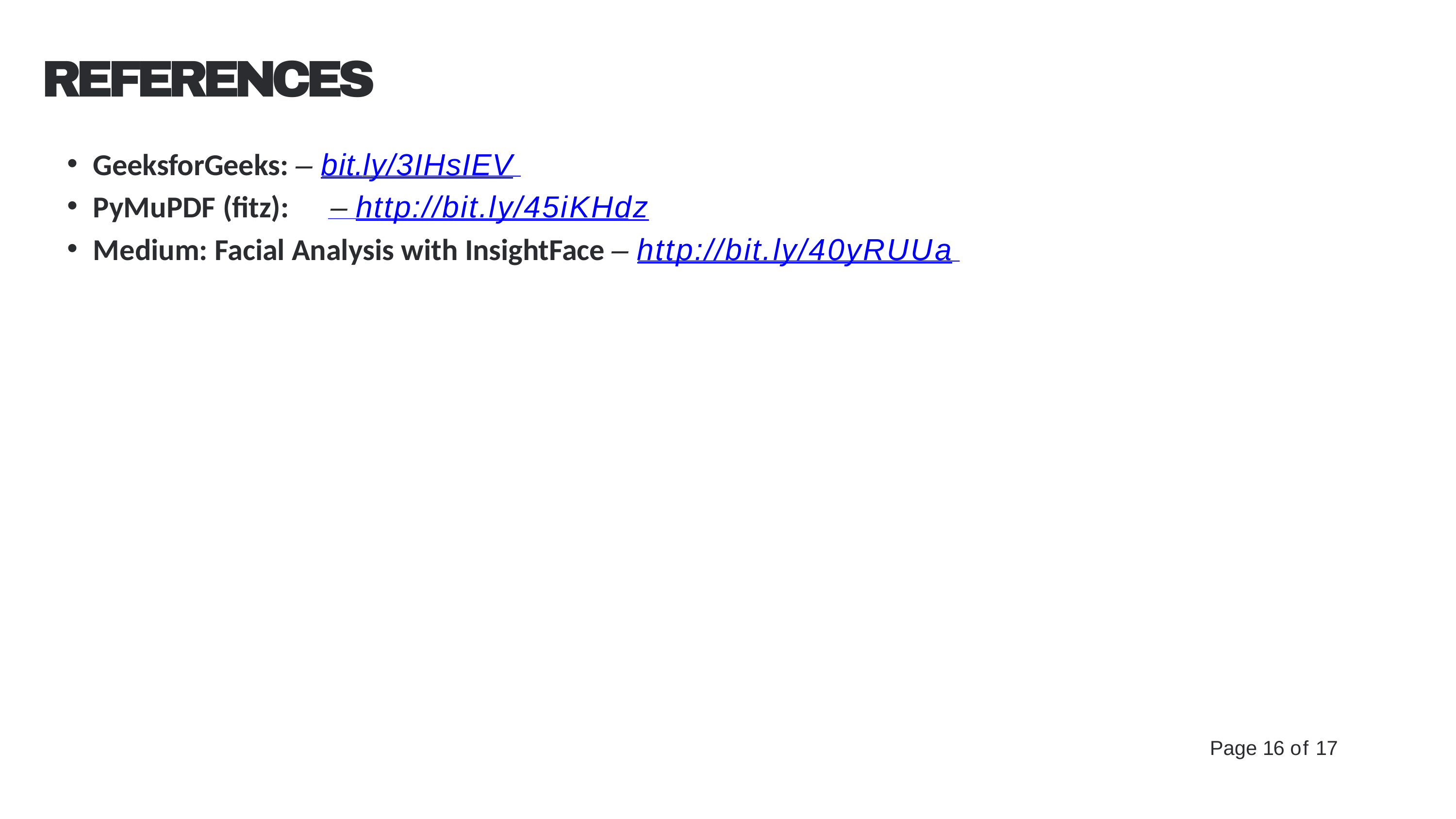

# REFERENCES
GeeksforGeeks: – bit.ly/3IHsIEV
PyMuPDF (fitz):	– http://bit.ly/45iKHdz
Medium: Facial Analysis with InsightFace – http://bit.ly/40yRUUa

Page 16 of 17